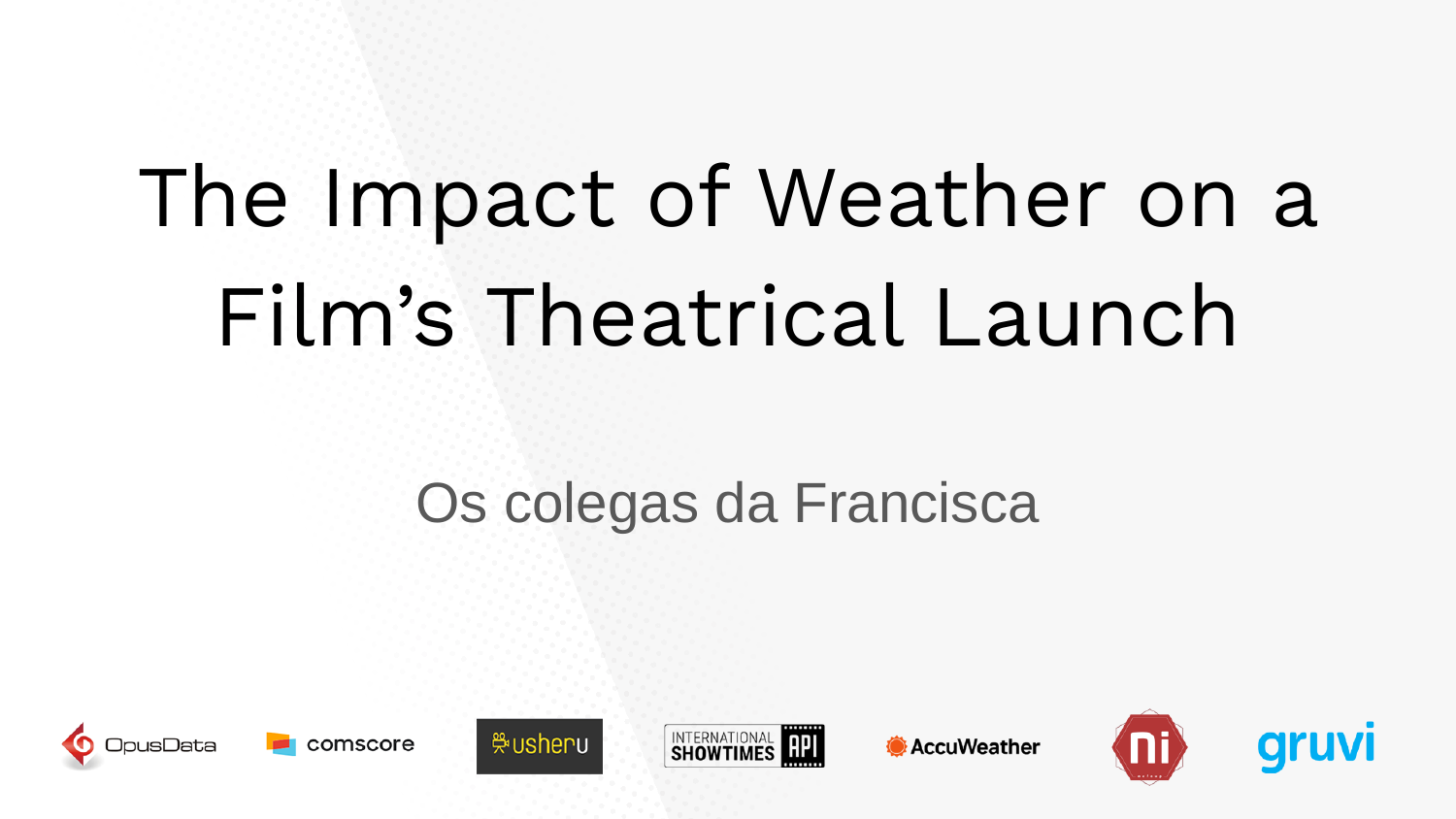

# The Impact of Weather on a Film’s Theatrical Launch
Os colegas da Francisca